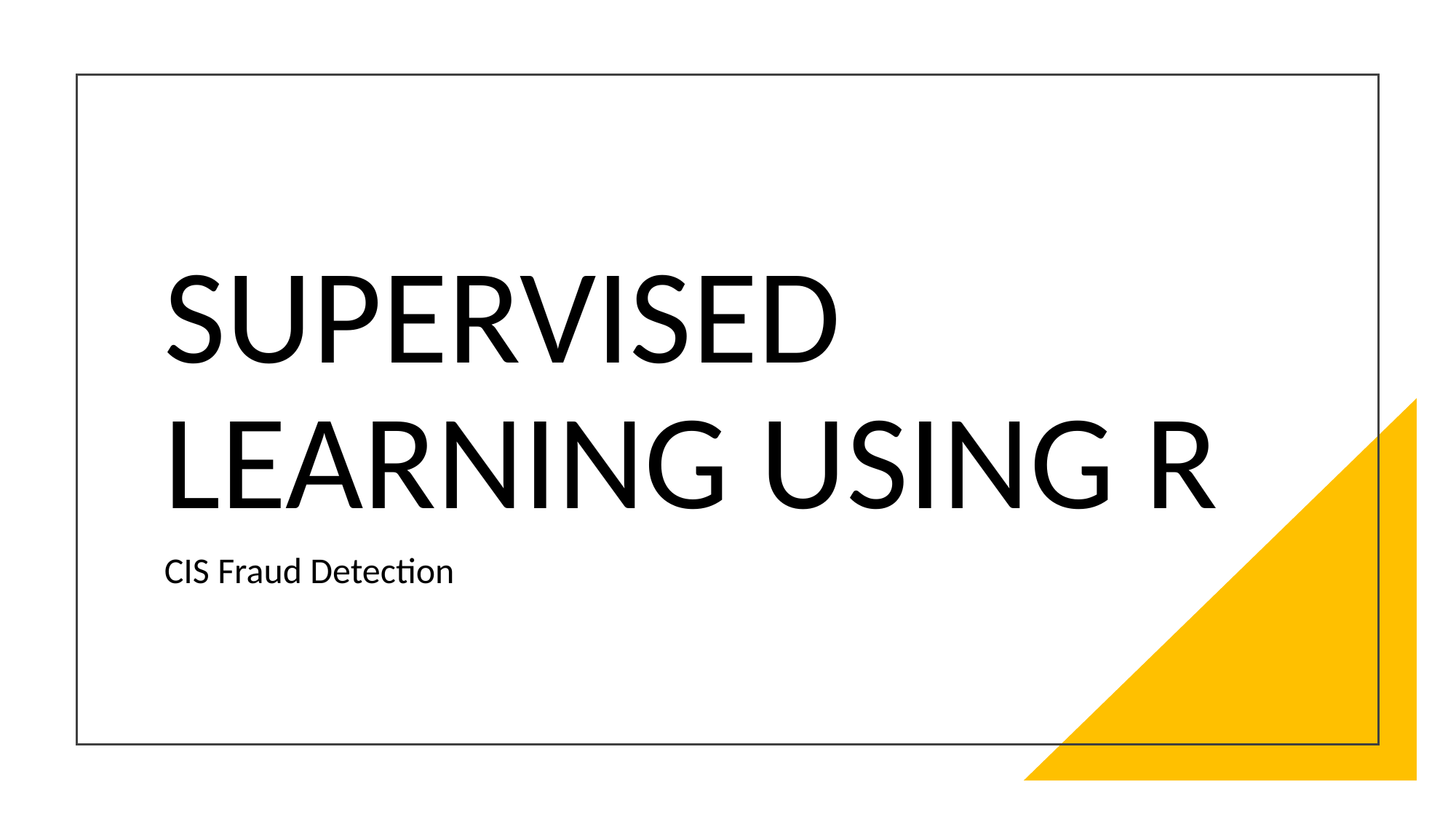

# SUPERVISED LEARNING USING R

CIS Fraud Detection